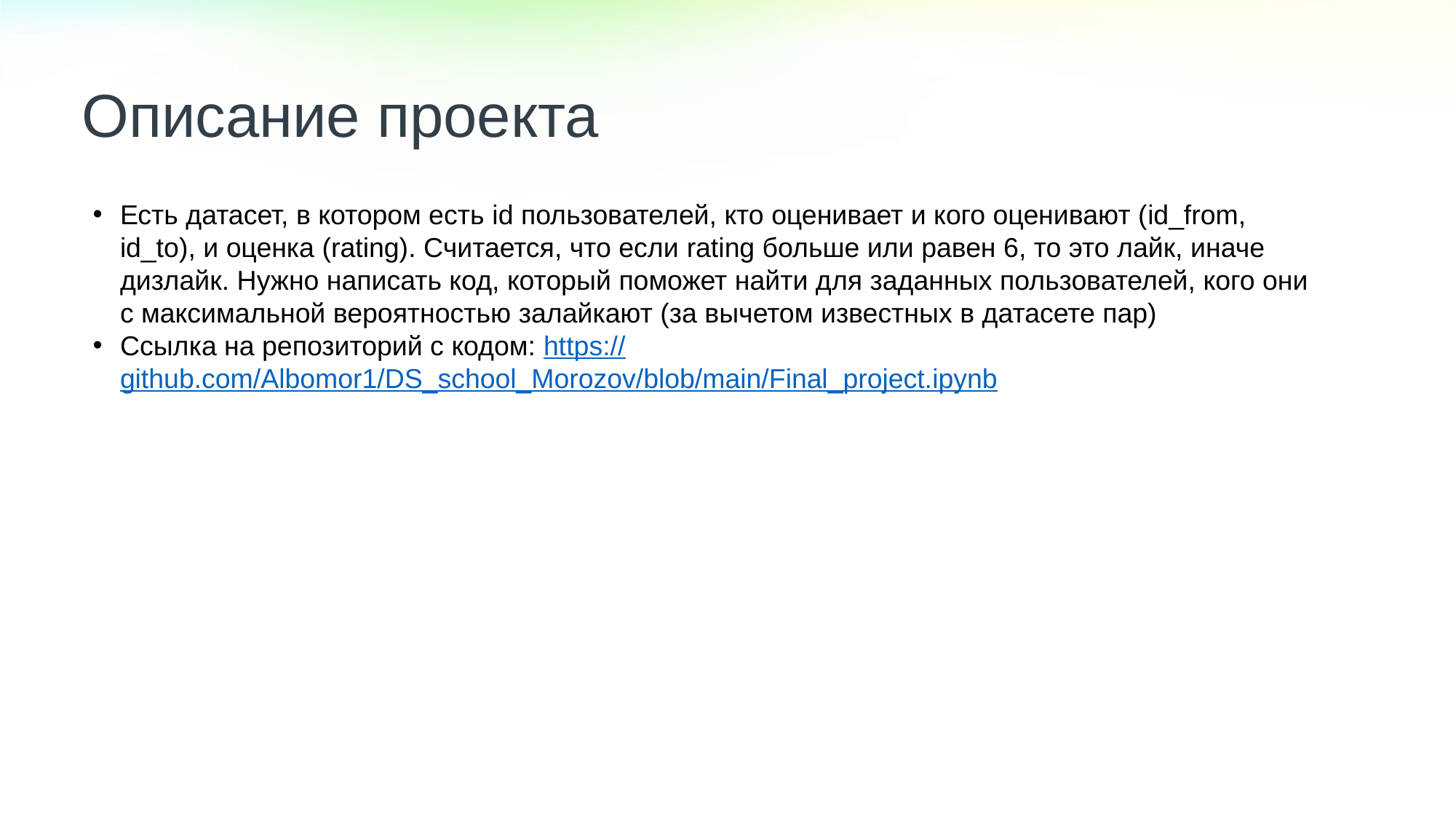

Описание проекта
Есть датасет, в котором есть id пользователей, кто оценивает и кого оценивают (id_from, id_to), и оценка (rating). Считается, что если rating больше или равен 6, то это лайк, иначе дизлайк. Нужно написать код, который поможет найти для заданных пользователей, кого они с максимальной вероятностью залайкают (за вычетом известных в датасете пар)
Cсылка на репозиторий с кодом: https://github.com/Albomor1/DS_school_Morozov/blob/main/Final_project.ipynb